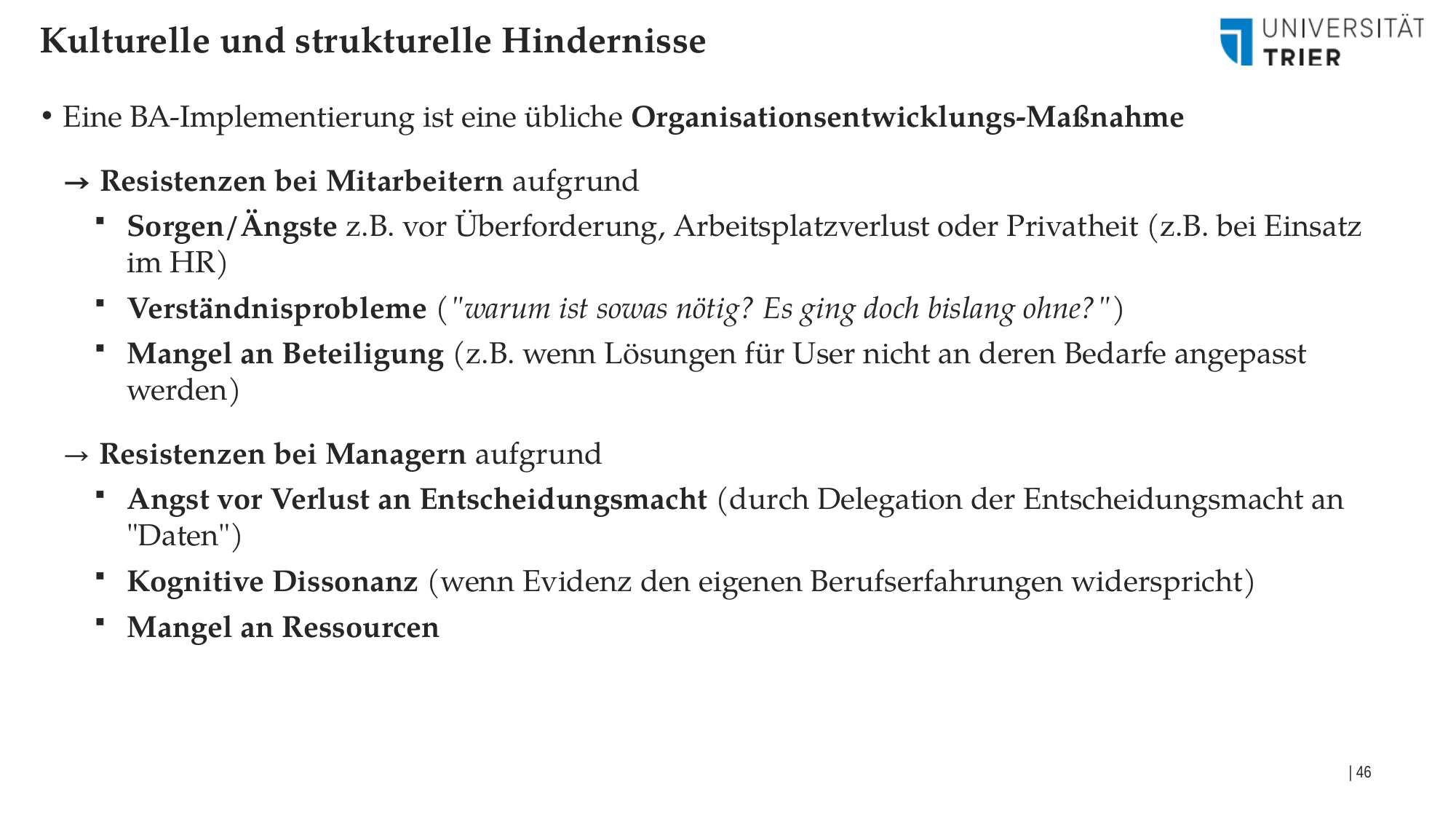

Kulturelle und strukturelle Hindernisse
Eine BA-Implementierung ist eine übliche Organisationsentwicklungs-Maßnahme
→ Resistenzen bei Mitarbeitern aufgrund
Sorgen/Ängste z.B. vor Überforderung, Arbeitsplatzverlust oder Privatheit (z.B. bei Einsatz im HR)
Verständnisprobleme ("warum ist sowas nötig? Es ging doch bislang ohne?")
Mangel an Beteiligung (z.B. wenn Lösungen für User nicht an deren Bedarfe angepasst werden)
→ Resistenzen bei Managern aufgrund
Angst vor Verlust an Entscheidungsmacht (durch Delegation der Entscheidungsmacht an "Daten")
Kognitive Dissonanz (wenn Evidenz den eigenen Berufserfahrungen widerspricht)
Mangel an Ressourcen

| 46